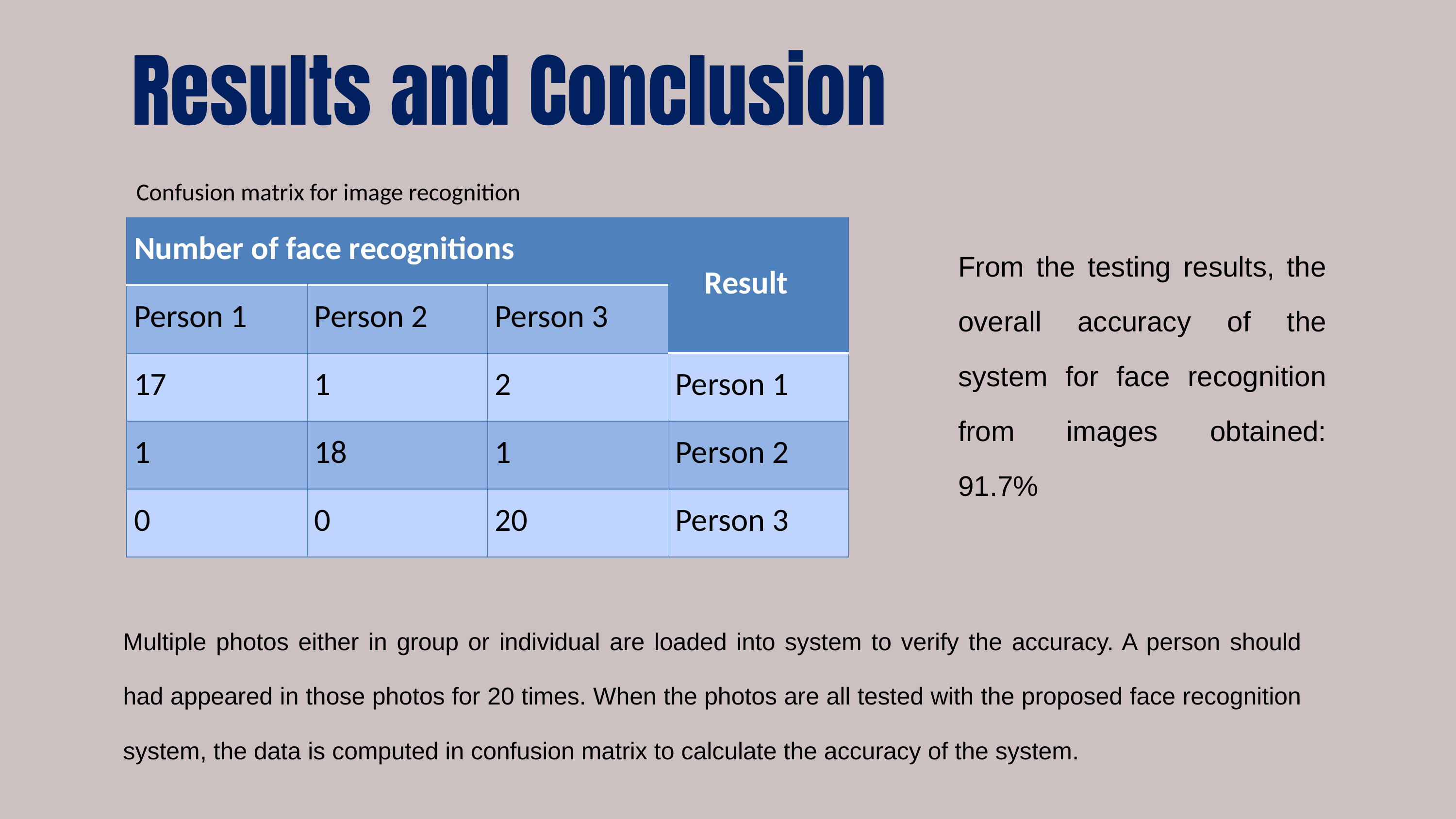

Results and Conclusion
Confusion matrix for image recognition

From the testing results, the overall accuracy of the system for face recognition from images obtained: 91.7%

| Number of face recognitions |  |  | Result |
| --- | --- | --- | --- |
| Person 1 | Person 2 | Person 3 | Result |
| 17 | 1 | 2 | Person 1 |
| 1 | 18 | 1 | Person 2 |
| 0 | 0 | 20 | Person 3 |

Multiple photos either in group or individual are loaded into system to verify the accuracy. A person should had appeared in those photos for 20 times. When the photos are all tested with the proposed face recognition system, the data is computed in confusion matrix to calculate the accuracy of the system.